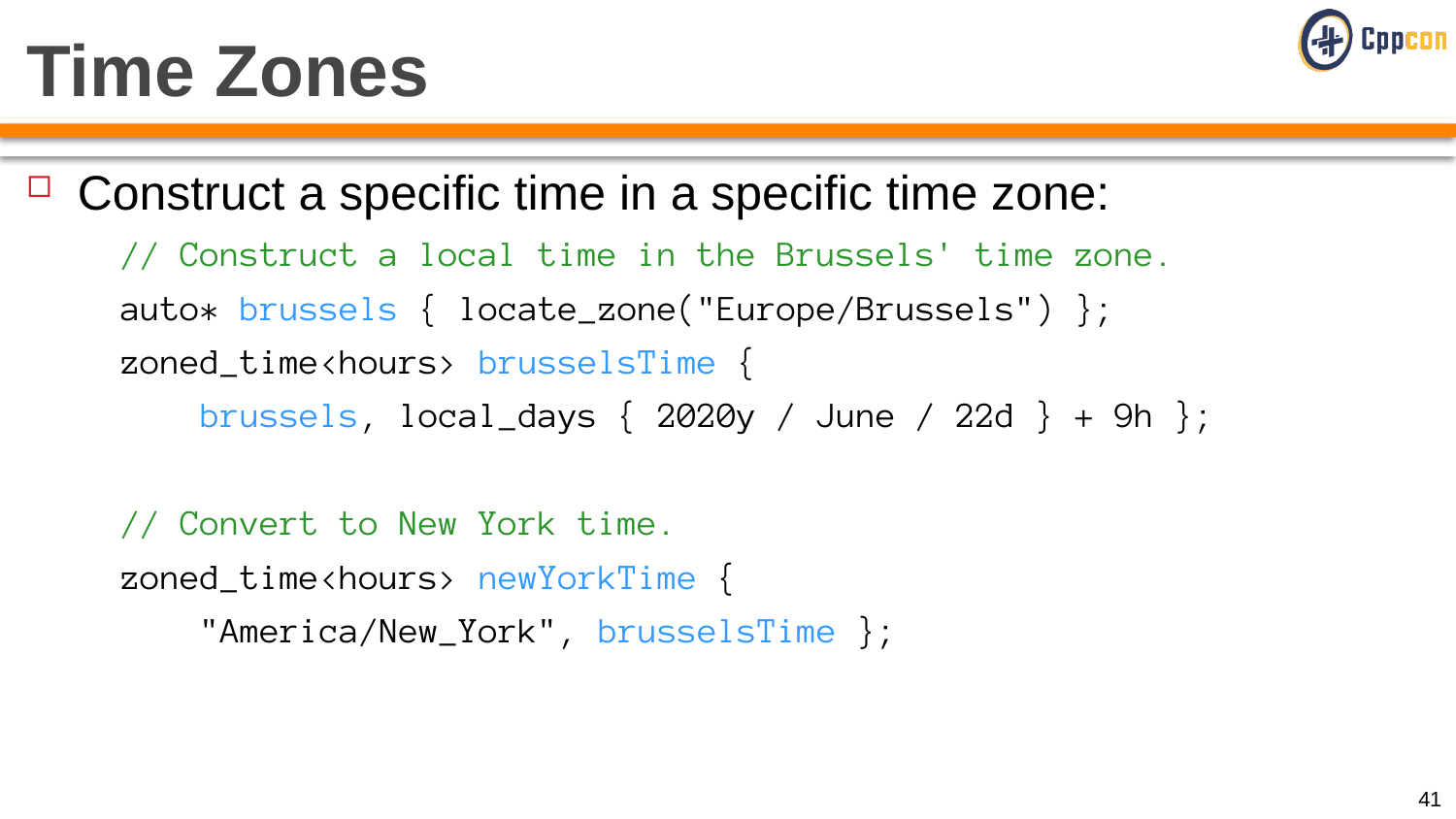

# Time Zones
Construct a specific time in a specific time zone:
// Construct a local time in the Brussels' time zone.
auto* brussels { locate_zone("Europe/Brussels") };
zoned_time<hours> brusselsTime {
    brussels, local_days { 2020y / June / 22d } + 9h };

// Convert to New York time.
zoned_time<hours> newYorkTime {
    "America/New_York", brusselsTime };